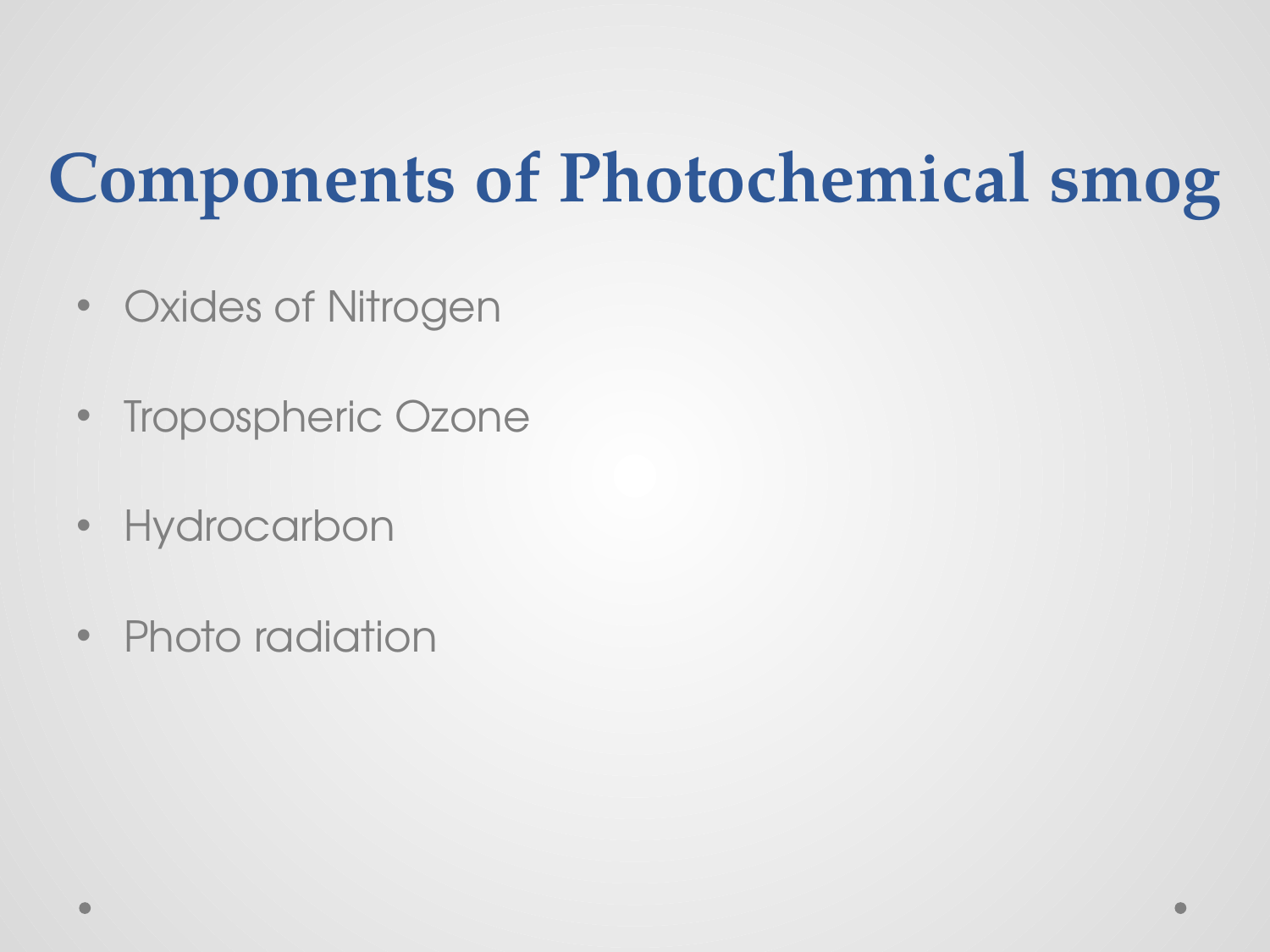

# Components of Photochemical smog
Oxides of Nitrogen
Tropospheric Ozone
Hydrocarbon
Photo radiation